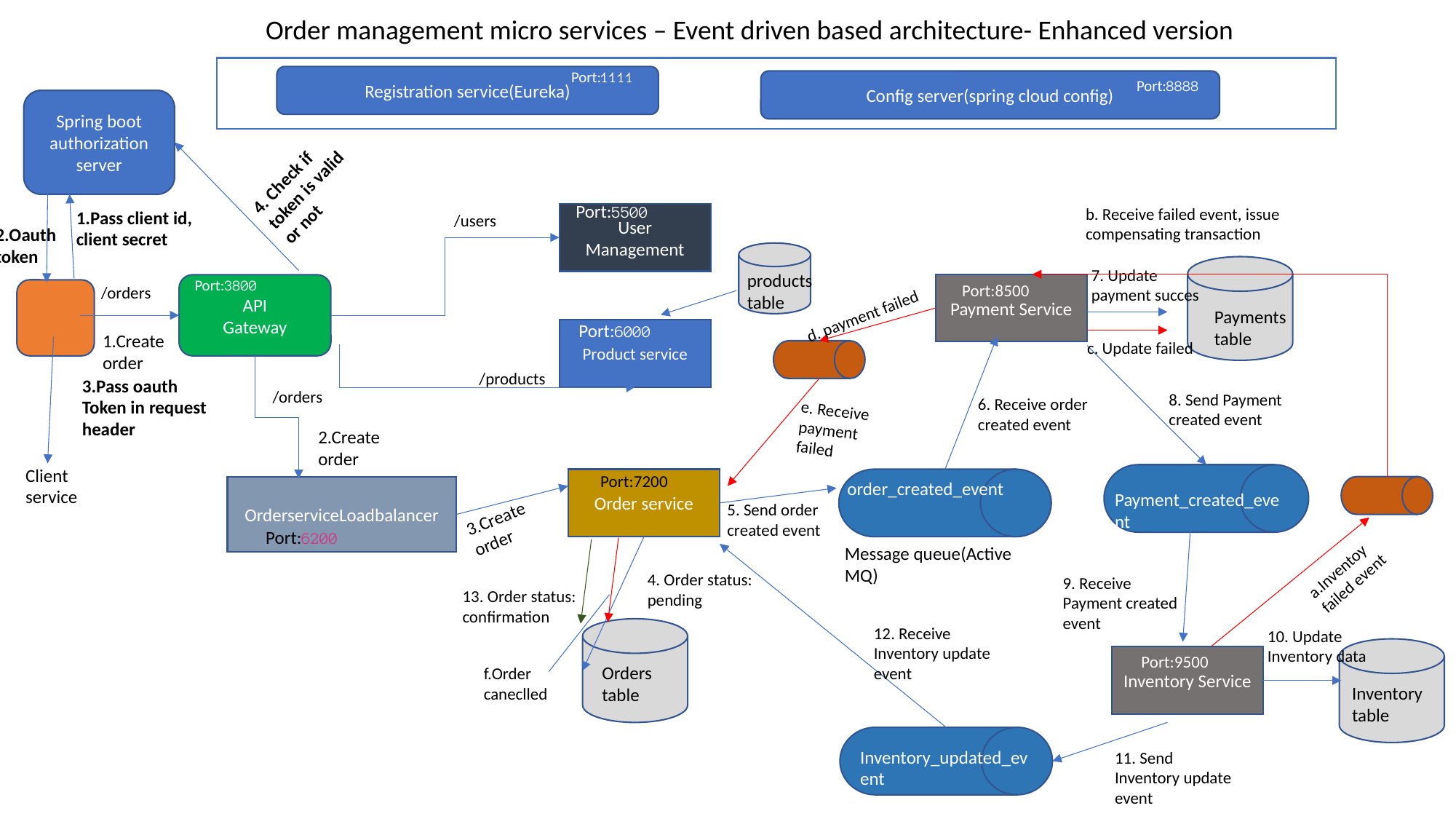

Order management micro services – Event driven based architecture- Enhanced version

Port:1111
Registration service(Eureka)
Config server(spring cloud config)
Port:8888
Spring boot authorization server
4. Check if token is valid or not
Port:5500
b. Receive failed event, issue compensating transaction
1.Pass client id, client secret
User Management
/users
2.Oauth
token

7. Update payment succes
products table
Port:3800
Payment Service
Port:8500
API
Gateway
d. payment failed
/orders

Payments table
Port:6000
Product service
1.Create order
c. Update failed

/products
3.Pass oauth
Token in request
header
/orders
8. Send Payment created event
6. Receive order created event
e. Receive
payment
failed
2.Create order
Client service

Port:7200
Order service

order_created_event
OrderserviceLoadbalancer

Payment_created_event
5. Send order created event
3.Create order
Port:6200
Message queue(Active MQ)
a.Inventoy failed event
4. Order status: pending
9. Receive Payment created event
13. Order status:
confirmation
12. Receive Inventory update event

10. Update Inventory data

Port:9500
Inventory Service
Orders table
f.Order
caneclled
Inventory table

Inventory_updated_event
11. Send Inventory update event